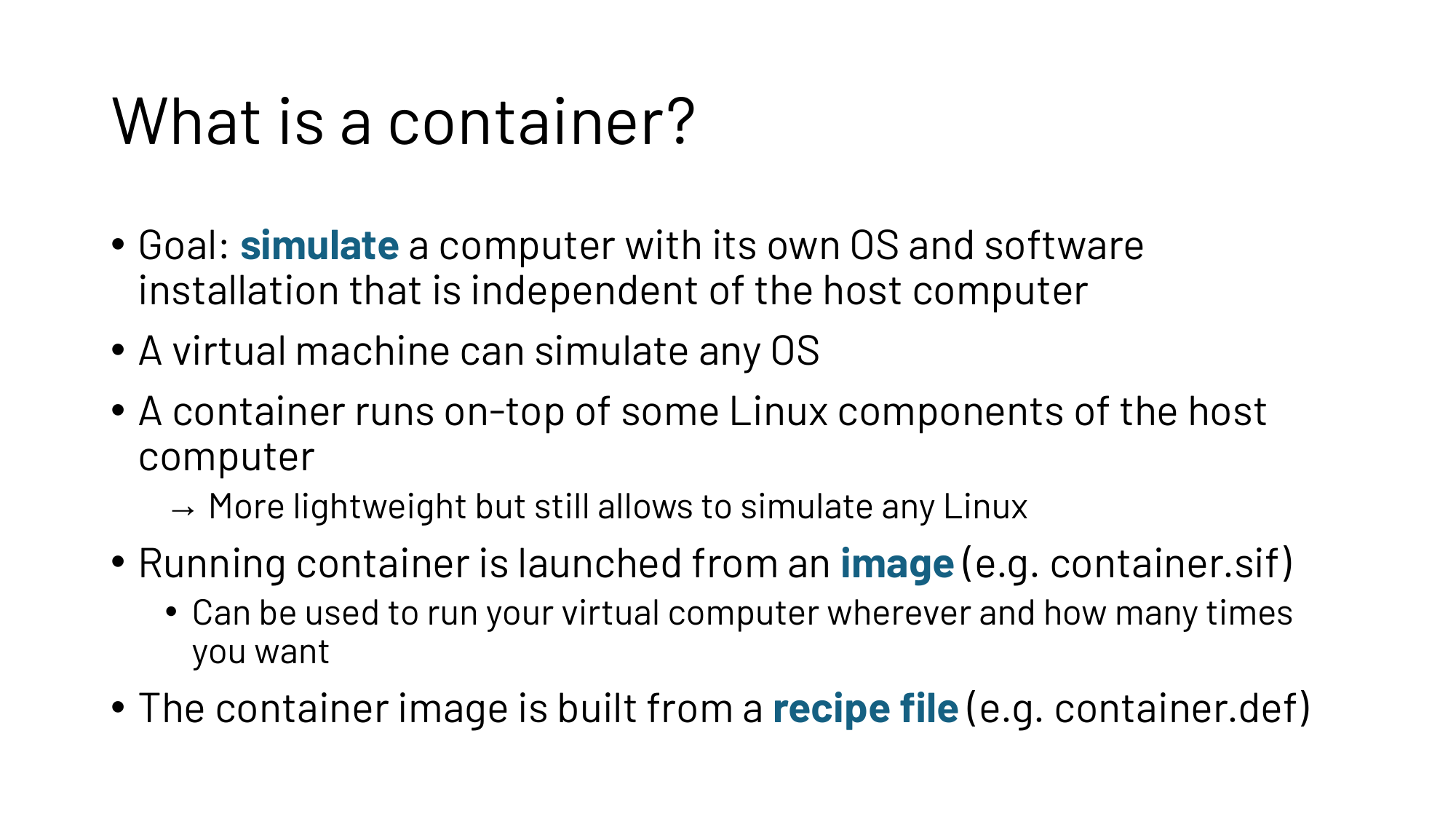

# What is a container?
Goal: simulate a computer with its own OS and software installation that is independent of the host computer
A virtual machine can simulate any OS
A container runs on-top of some Linux components of the host computer
 More lightweight but still allows to simulate any Linux
Running container is launched from an image (e.g. container.sif)
Can be used to run your virtual computer wherever and how many times you want
The container image is built from a recipe file (e.g. container.def)